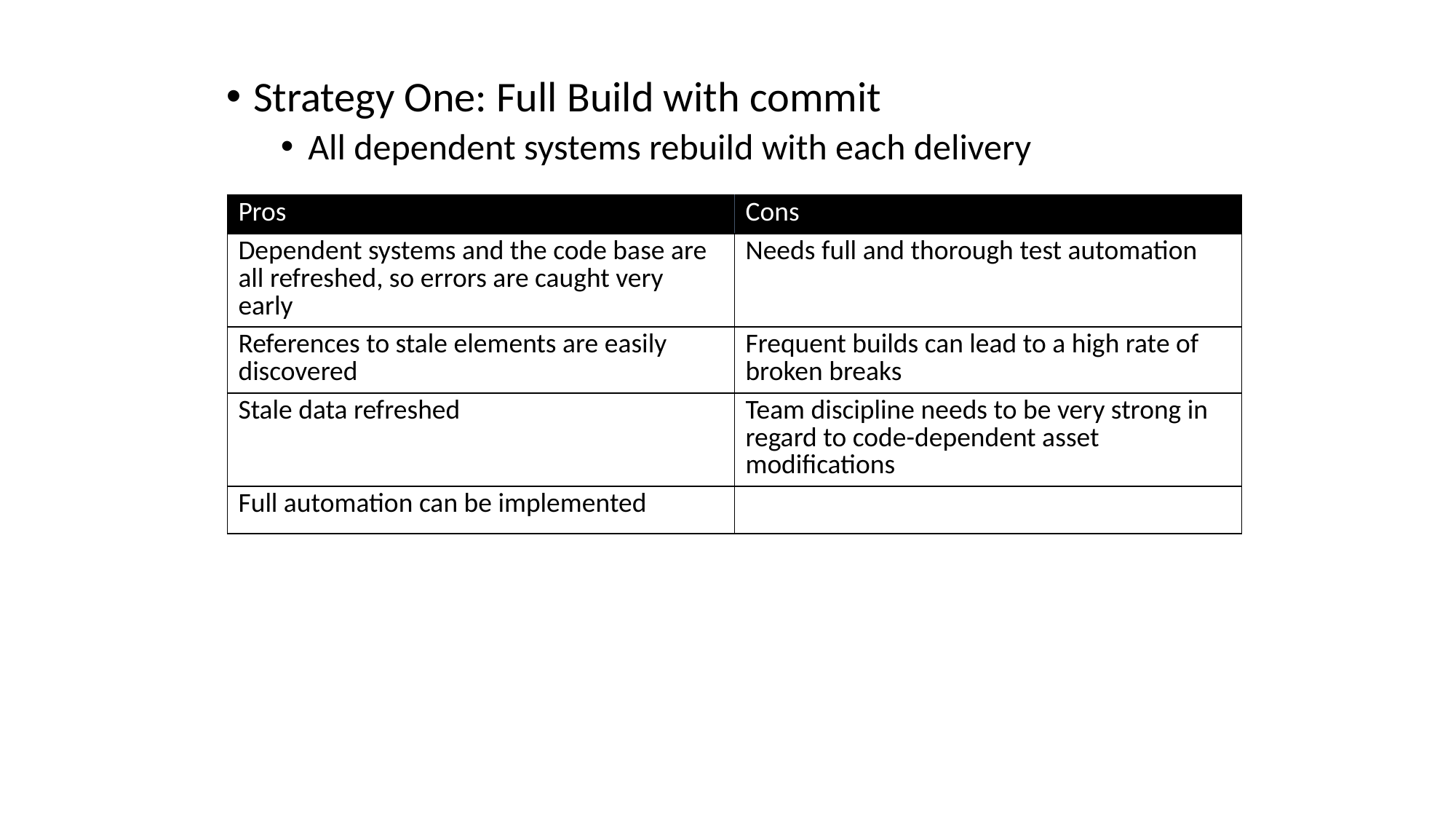

Strategy One: Full Build with commit
All dependent systems rebuild with each delivery

| Pros | Cons |
| --- | --- |
| Dependent systems and the code base are all refreshed, so errors are caught very early | Needs full and thorough test automation |
| References to stale elements are easily discovered | Frequent builds can lead to a high rate of broken breaks |
| Stale data refreshed | Team discipline needs to be very strong in regard to code-dependent asset modifications |
| Full automation can be implemented |  |